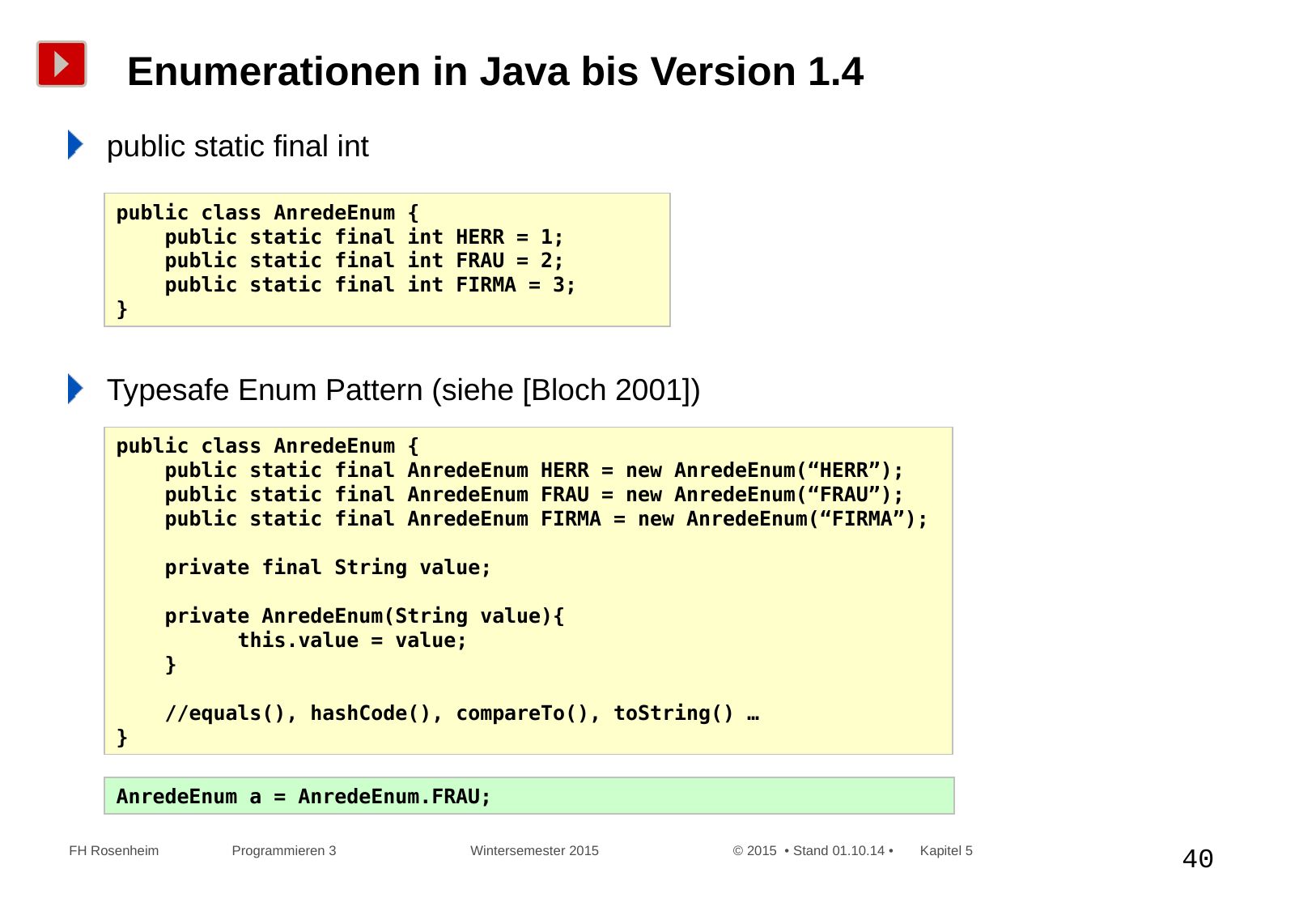

# Enumerationen in Java bis Version 1.4
public static final int
Typesafe Enum Pattern (siehe [Bloch 2001])

public class AnredeEnum {
    public static final int HERR = 1;
    public static final int FRAU = 2;
    public static final int FIRMA = 3;
}
public class AnredeEnum {
    public static final AnredeEnum HERR = new AnredeEnum(“HERR”);
    public static final AnredeEnum FRAU = new AnredeEnum(“FRAU”);
    public static final AnredeEnum FIRMA = new AnredeEnum(“FIRMA”);

    private final String value;

    private AnredeEnum(String value){
	this.value = value;
    }

    //equals(), hashCode(), compareTo(), toString() …
}
AnredeEnum a = AnredeEnum.FRAU;
     FH Rosenheim                   Programmieren 3                                   Wintersemester 2015                                   © 2015  • Stand 01.10.14 •       Kapitel 5